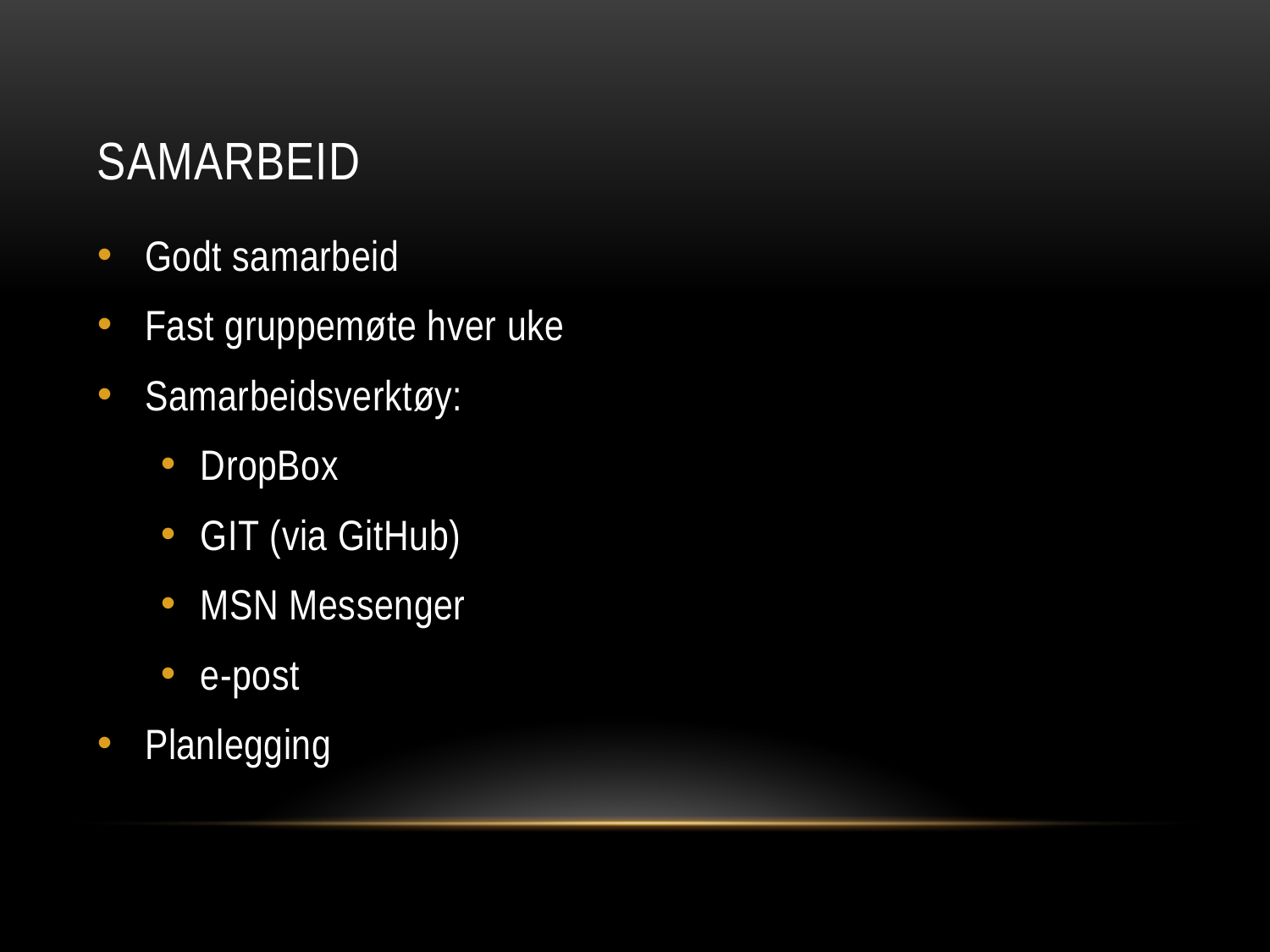

# Samarbeid
Godt samarbeid
Fast gruppemøte hver uke
Samarbeidsverktøy:
DropBox
GIT (via GitHub)
MSN Messenger
e-post
Planlegging